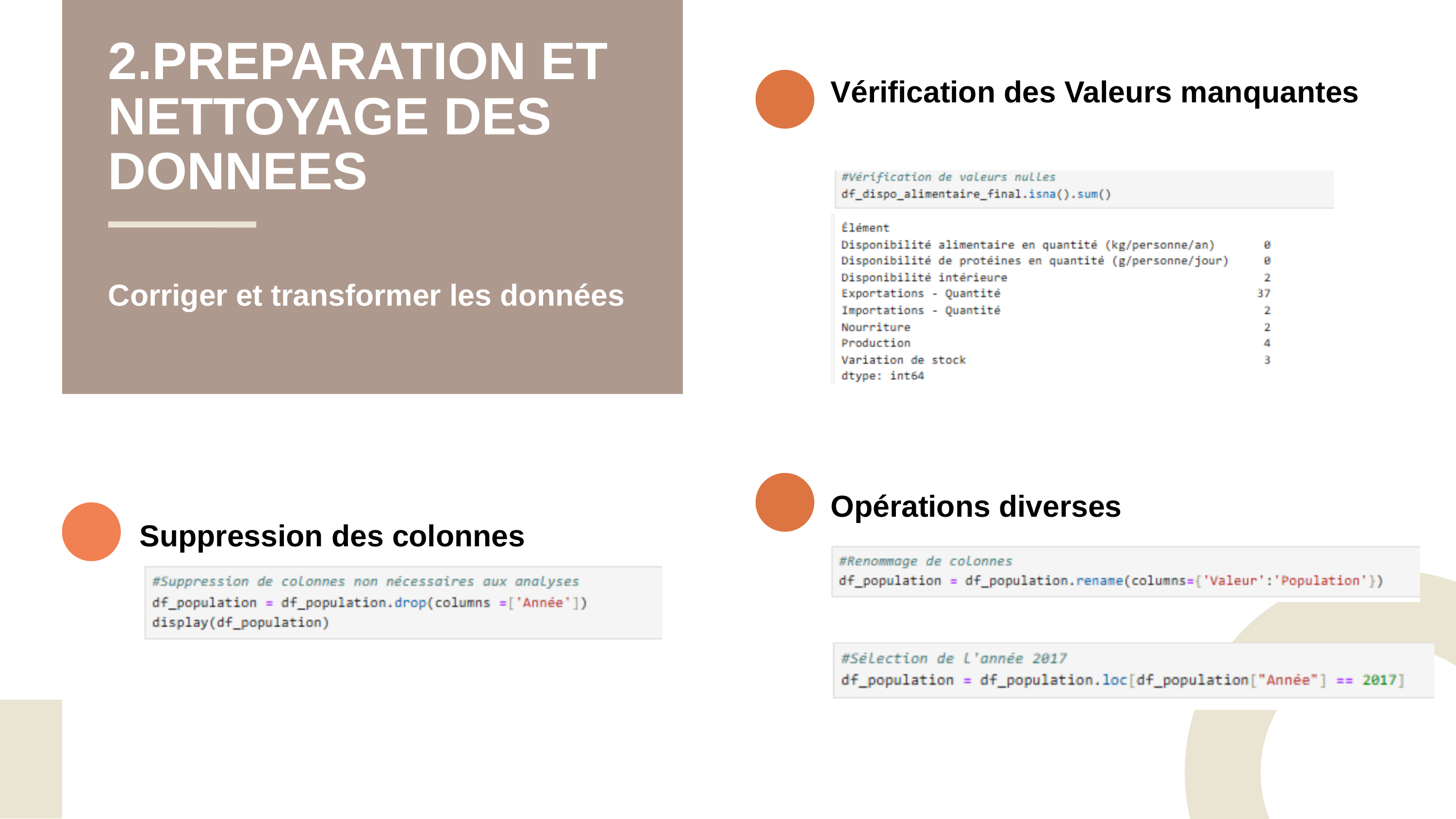

2.PREPARATION ET NETTOYAGE DES DONNEES
Vérification des Valeurs manquantes

Corriger et transformer les données

Opérations diverses

Suppression des colonnes